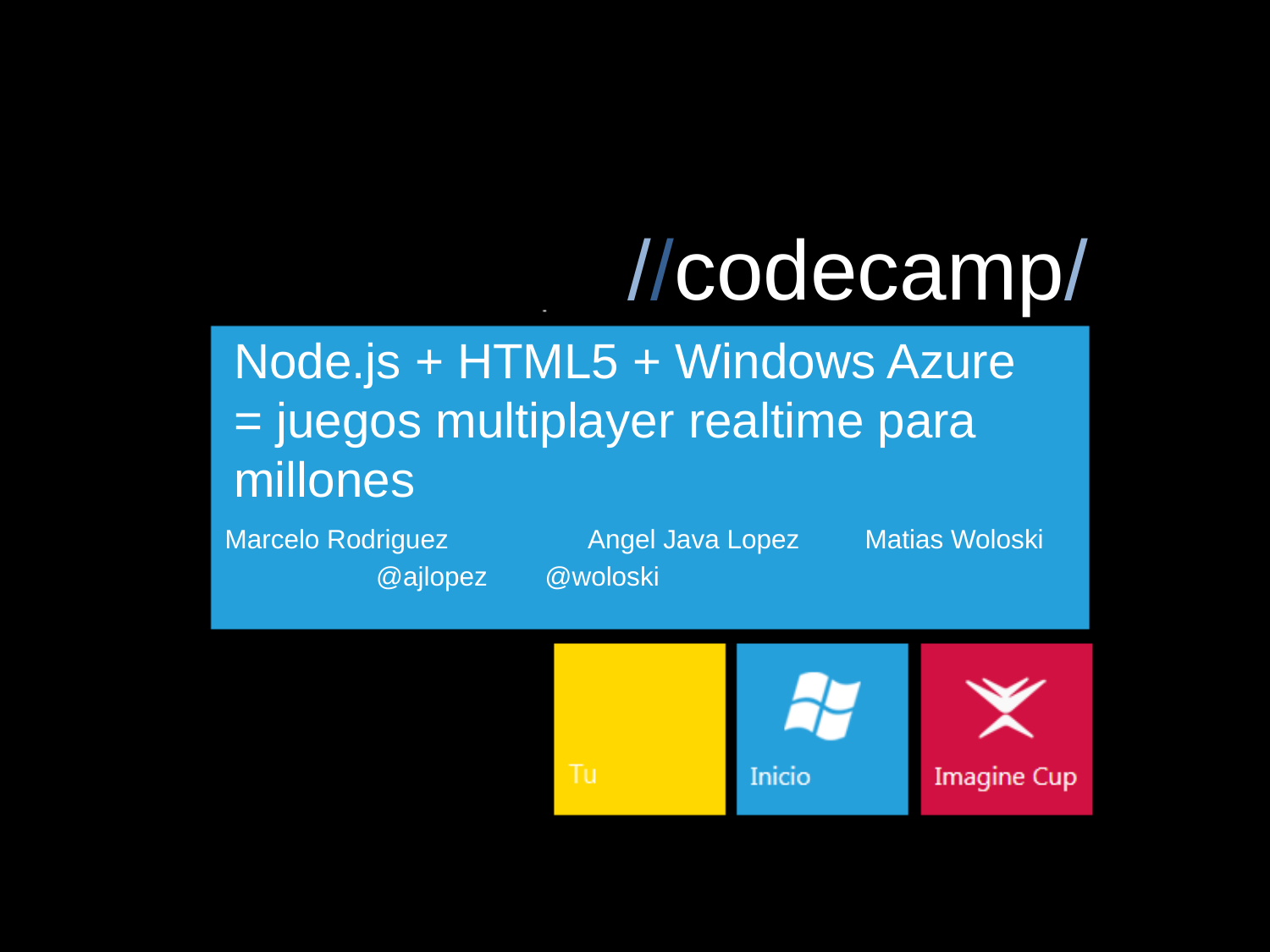

# Node.js + HTML5 + Windows Azure = juegos multiplayer realtime para millones
Marcelo Rodriguez	      Angel Java Lopez	Matias Woloski
		      @ajlopez		@woloski